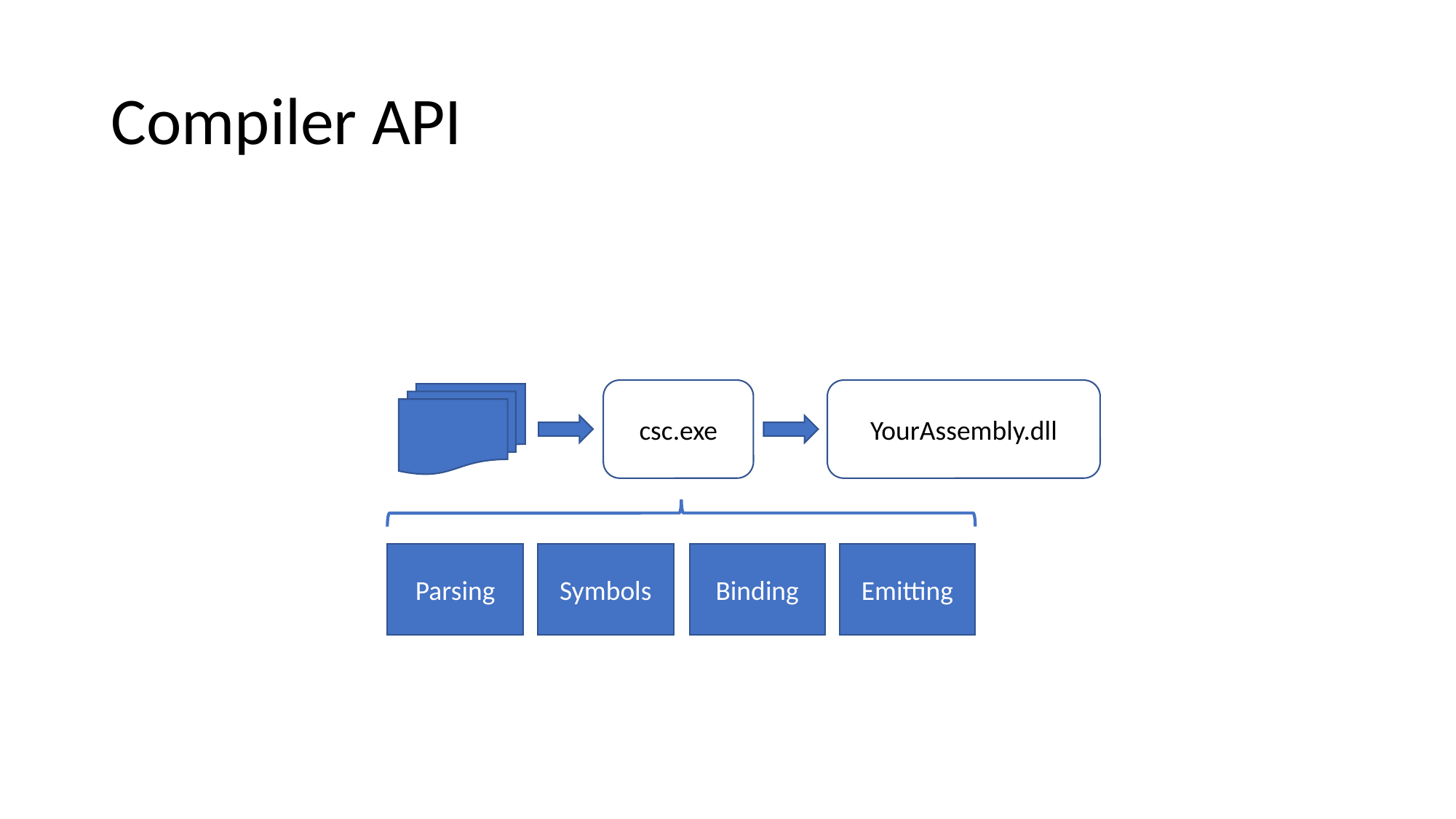

# Compiler API

csc.exe
YourAssembly.dll

Symbols
Binding
Emitting
Parsing